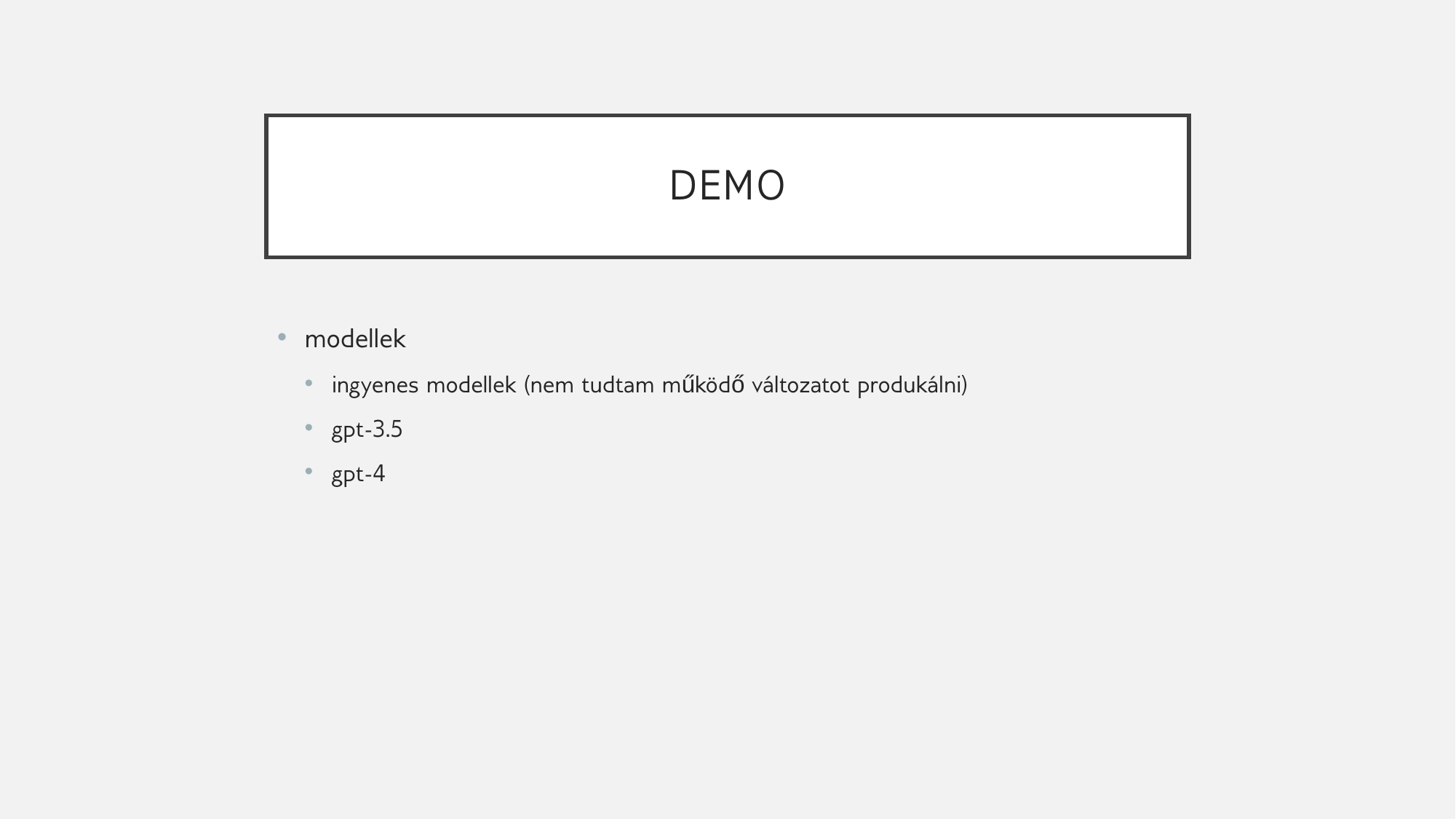

# Demo
modellek
ingyenes modellek (nem tudtam működő változatot produkálni)
gpt-3.5
gpt-4